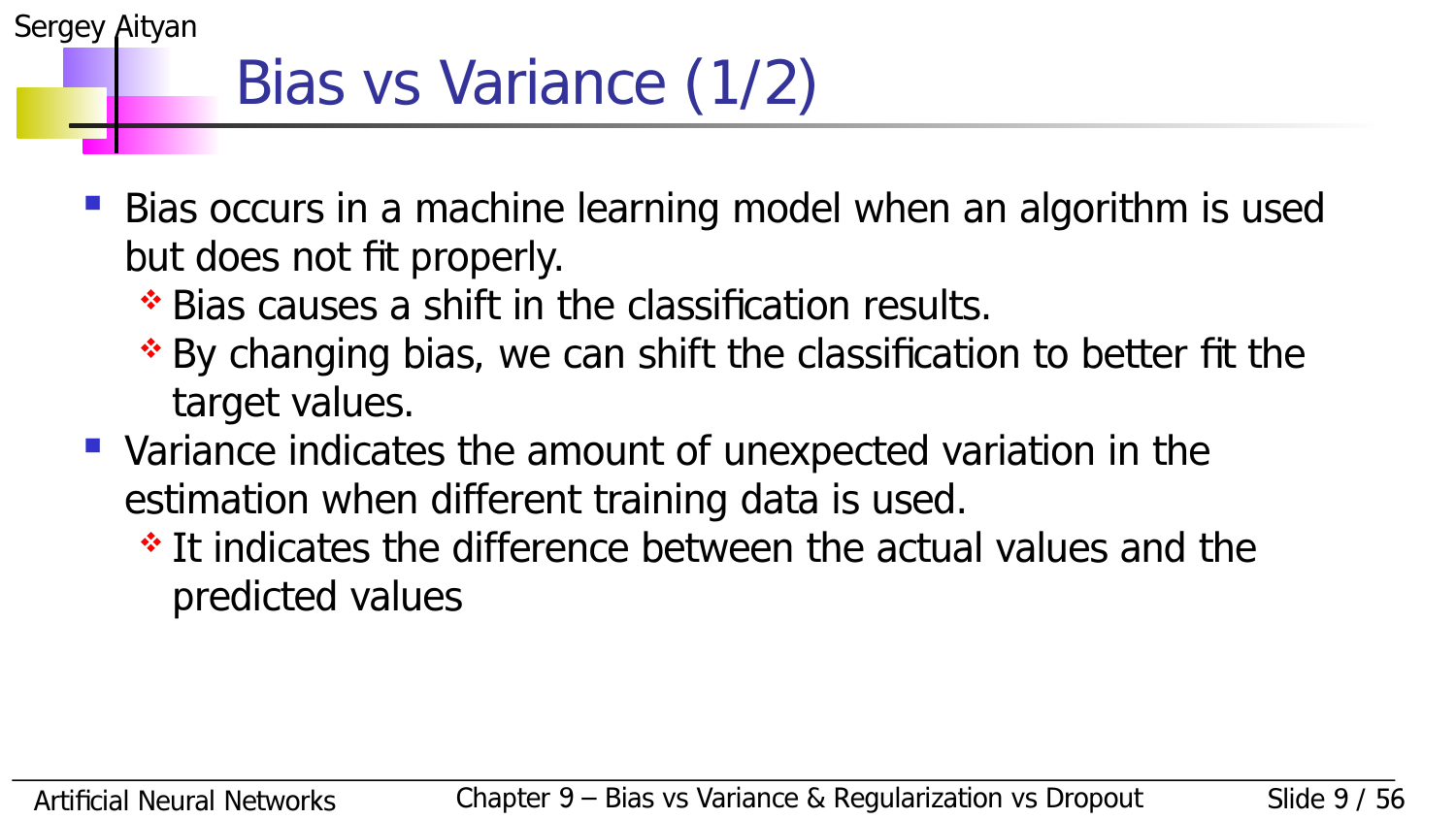

# Bias vs Variance (1/2)
Bias occurs in a machine learning model when an algorithm is used but does not fit properly.
Bias causes a shift in the classification results.
By changing bias, we can shift the classification to better fit the target values.
Variance indicates the amount of unexpected variation in the estimation when different training data is used.
It indicates the difference between the actual values and the predicted values